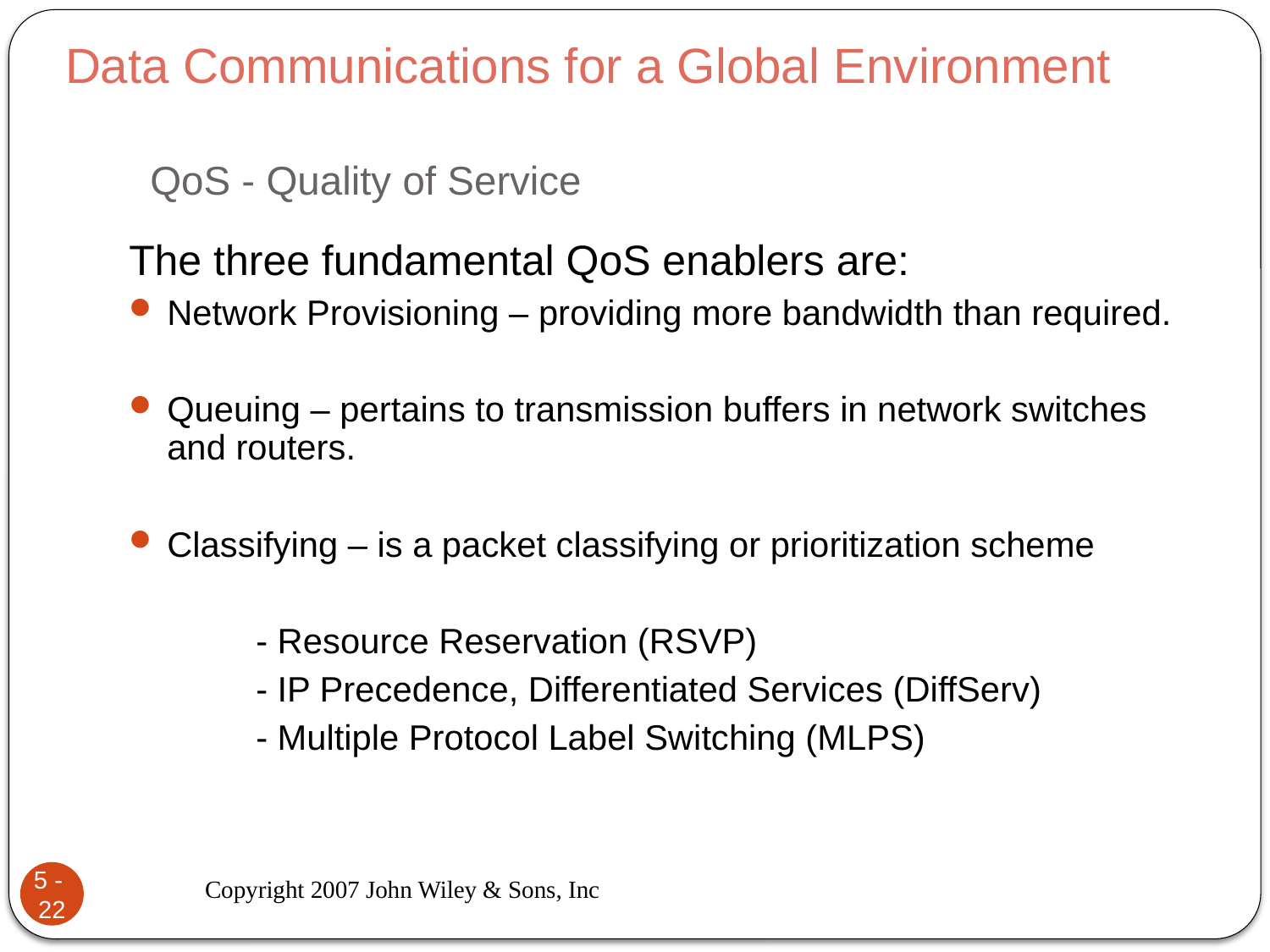

Data Communications for a Global Environment
# QoS - Quality of Service
The three fundamental QoS enablers are:
Network Provisioning – providing more bandwidth than required.

Queuing – pertains to transmission buffers in network switches and routers.

Classifying – is a packet classifying or prioritization scheme

	- Resource Reservation (RSVP)
	- IP Precedence, Differentiated Services (DiffServ)
	- Multiple Protocol Label Switching (MLPS)
Copyright 2007 John Wiley & Sons, Inc
5 - 22